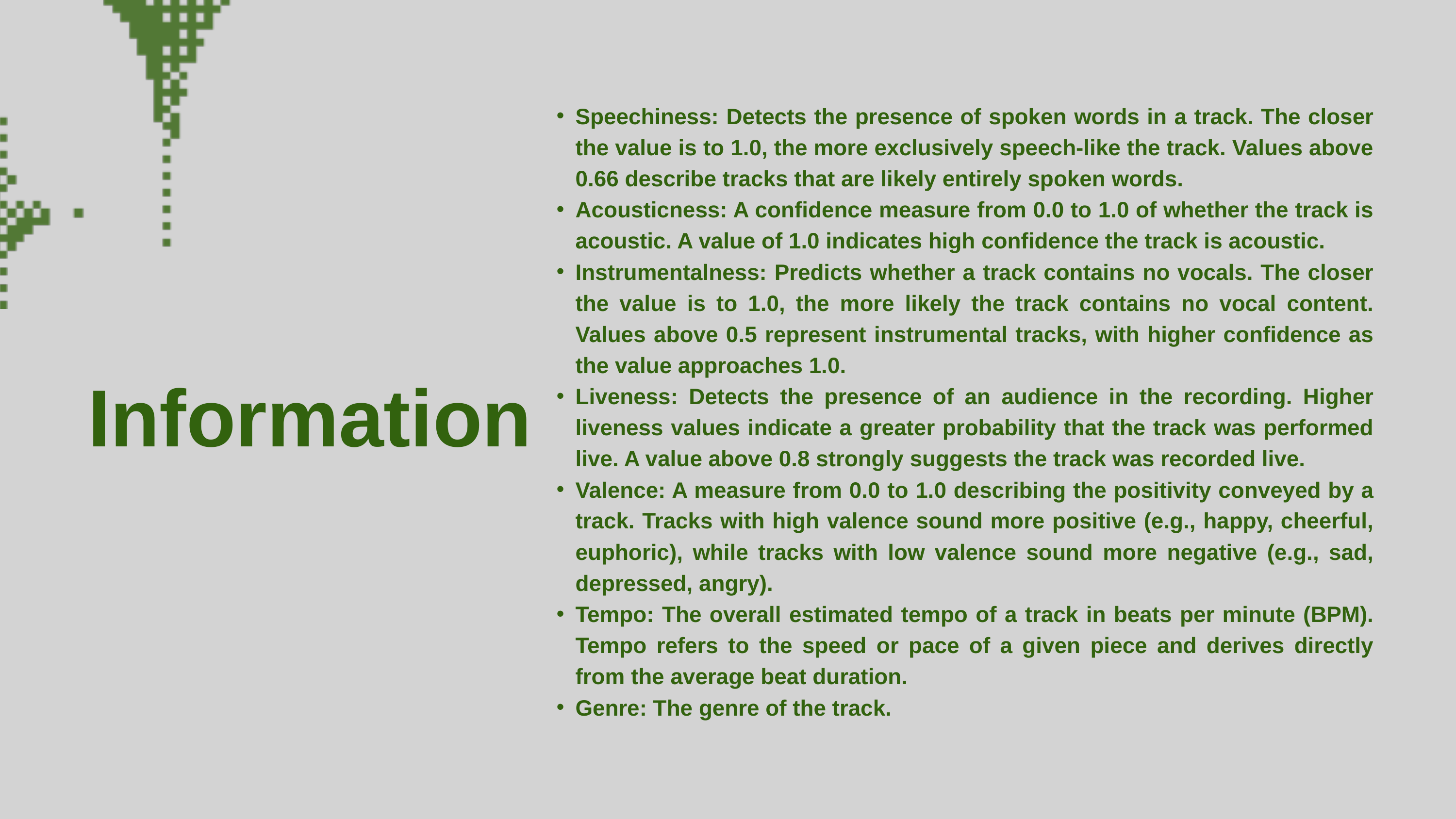

Speechiness: Detects the presence of spoken words in a track. The closer the value is to 1.0, the more exclusively speech-like the track. Values above 0.66 describe tracks that are likely entirely spoken words.
Acousticness: A confidence measure from 0.0 to 1.0 of whether the track is acoustic. A value of 1.0 indicates high confidence the track is acoustic.
Instrumentalness: Predicts whether a track contains no vocals. The closer the value is to 1.0, the more likely the track contains no vocal content. Values above 0.5 represent instrumental tracks, with higher confidence as the value approaches 1.0.
Liveness: Detects the presence of an audience in the recording. Higher liveness values indicate a greater probability that the track was performed live. A value above 0.8 strongly suggests the track was recorded live.
Valence: A measure from 0.0 to 1.0 describing the positivity conveyed by a track. Tracks with high valence sound more positive (e.g., happy, cheerful, euphoric), while tracks with low valence sound more negative (e.g., sad, depressed, angry).
Tempo: The overall estimated tempo of a track in beats per minute (BPM). Tempo refers to the speed or pace of a given piece and derives directly from the average beat duration.
Genre: The genre of the track.
Information